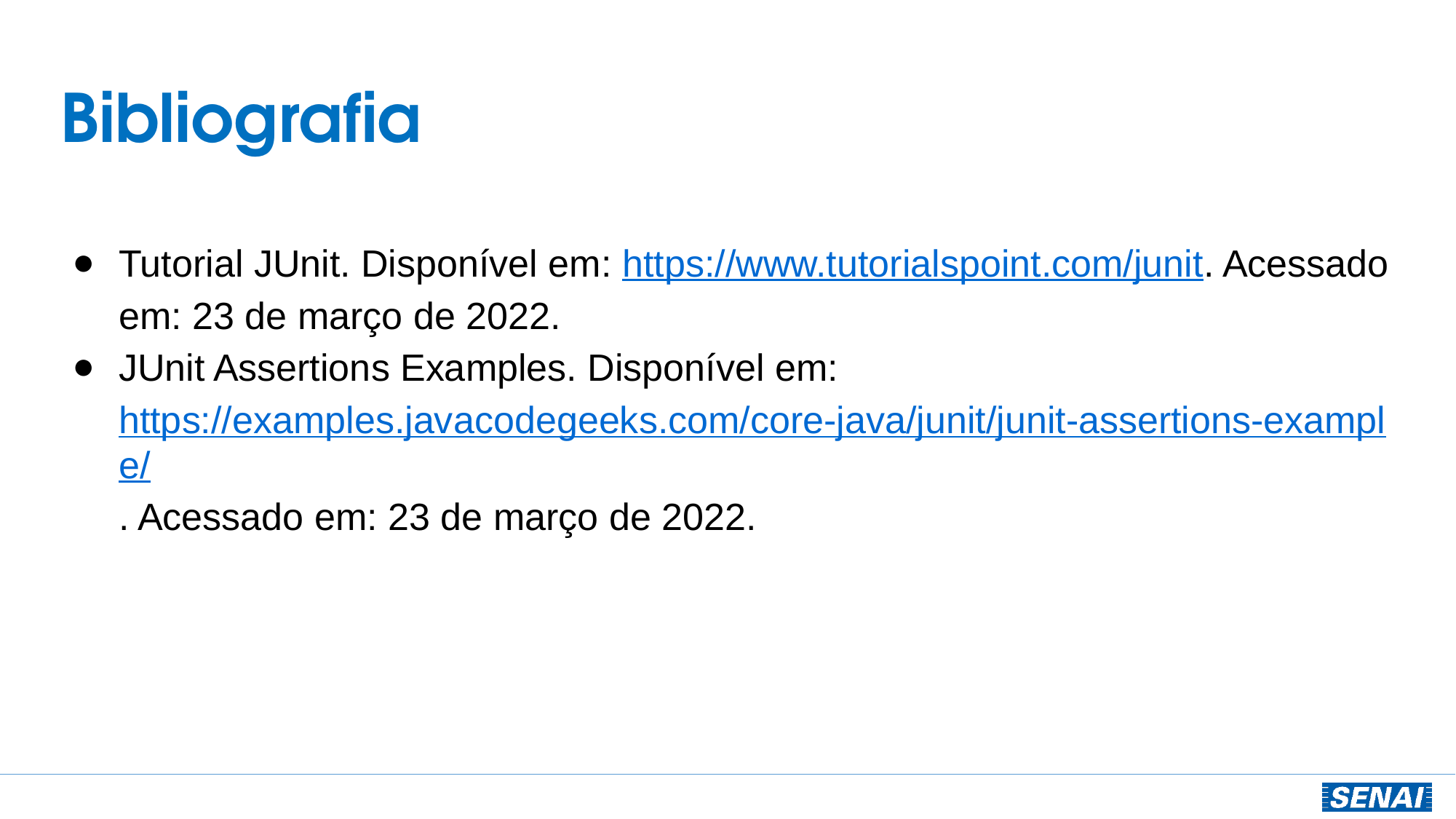

# Bibliografia
Tutorial JUnit. Disponível em: https://www.tutorialspoint.com/junit. Acessado em: 23 de março de 2022.
JUnit Assertions Examples. Disponível em: https://examples.javacodegeeks.com/core-java/junit/junit-assertions-example/. Acessado em: 23 de março de 2022.